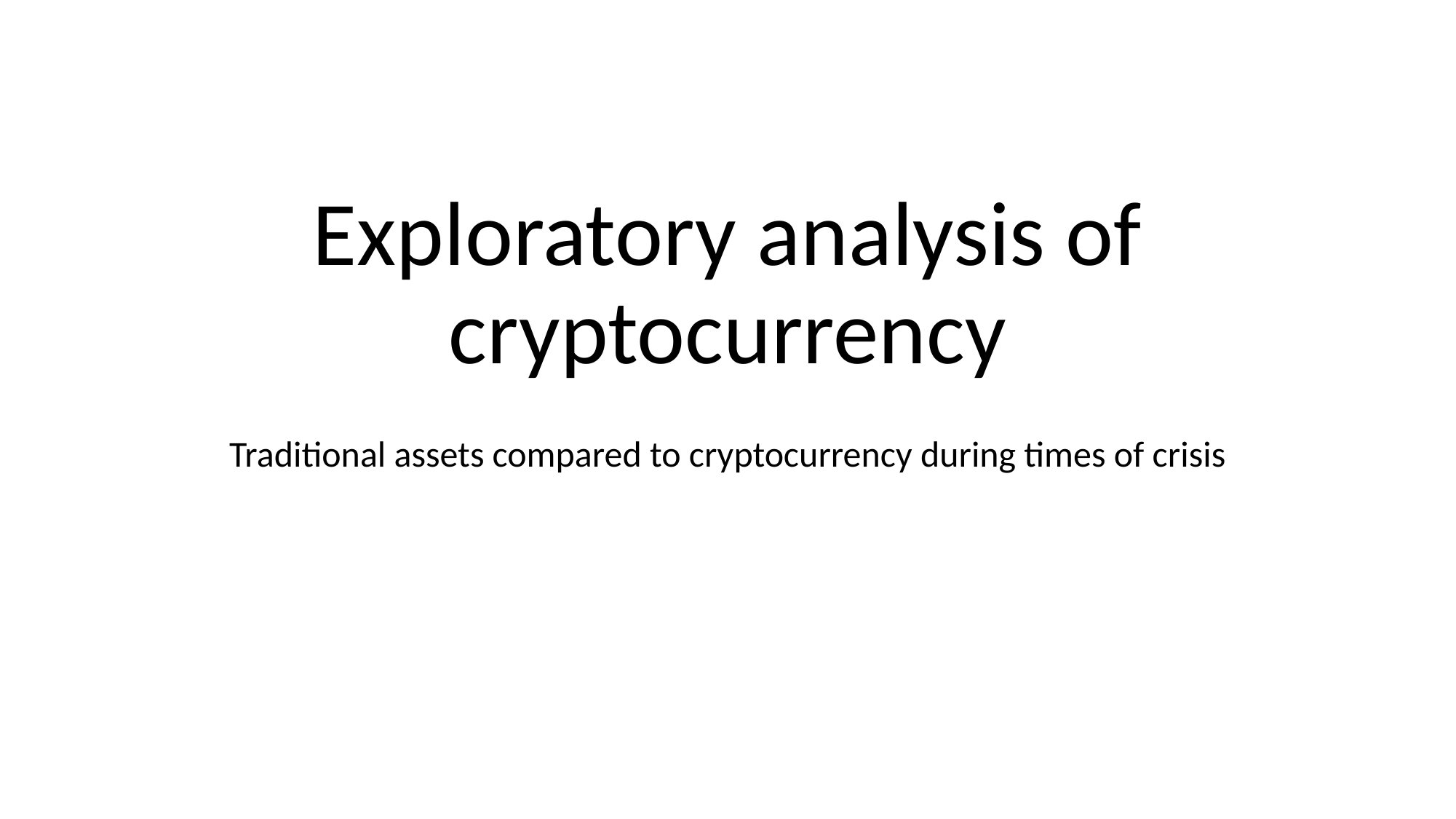

# Exploratory analysis of cryptocurrency
Traditional assets compared to cryptocurrency during times of crisis